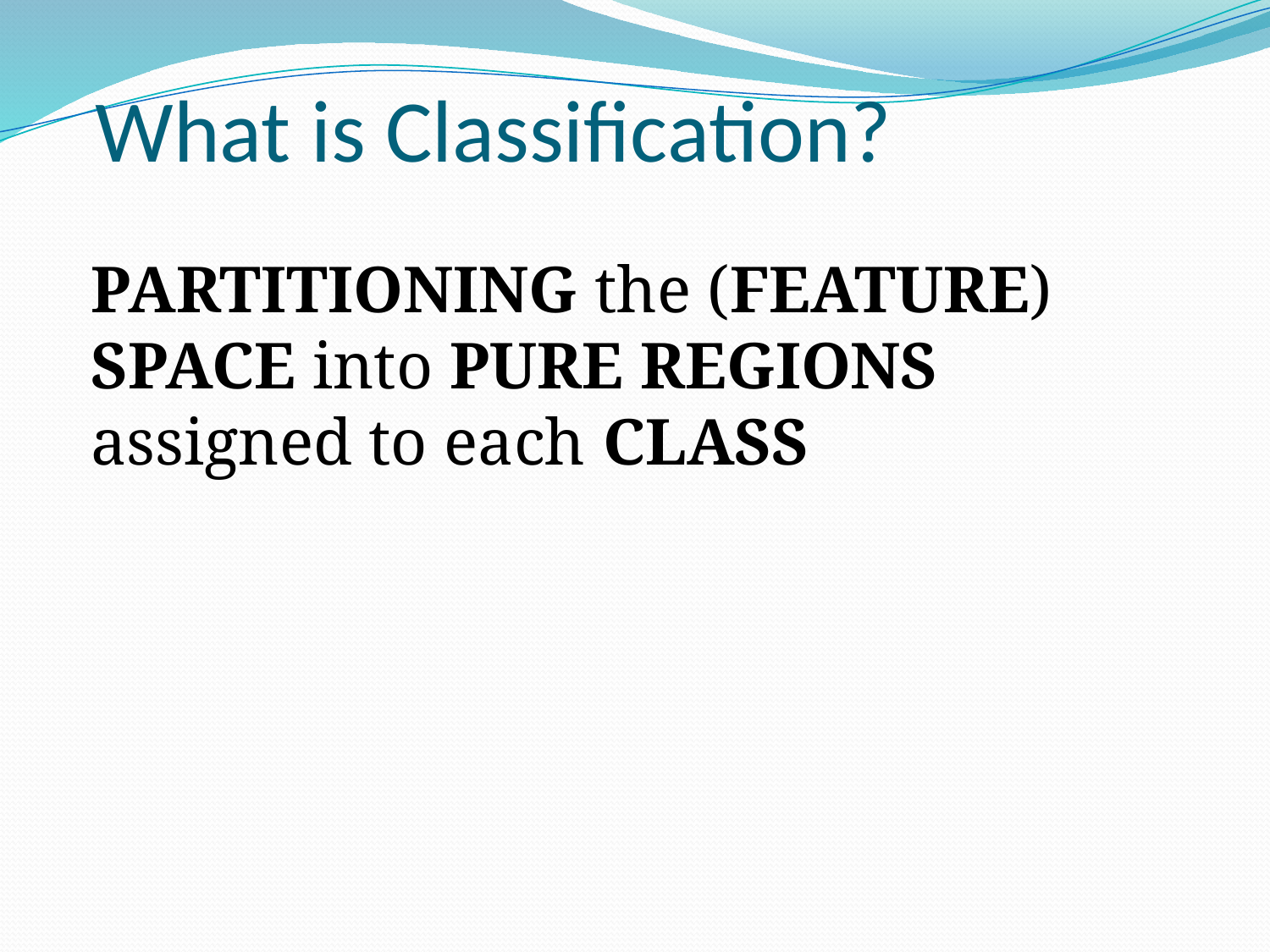

# What is Classification?
PARTITIONING the (FEATURE) SPACE into PURE REGIONS assigned to each CLASS